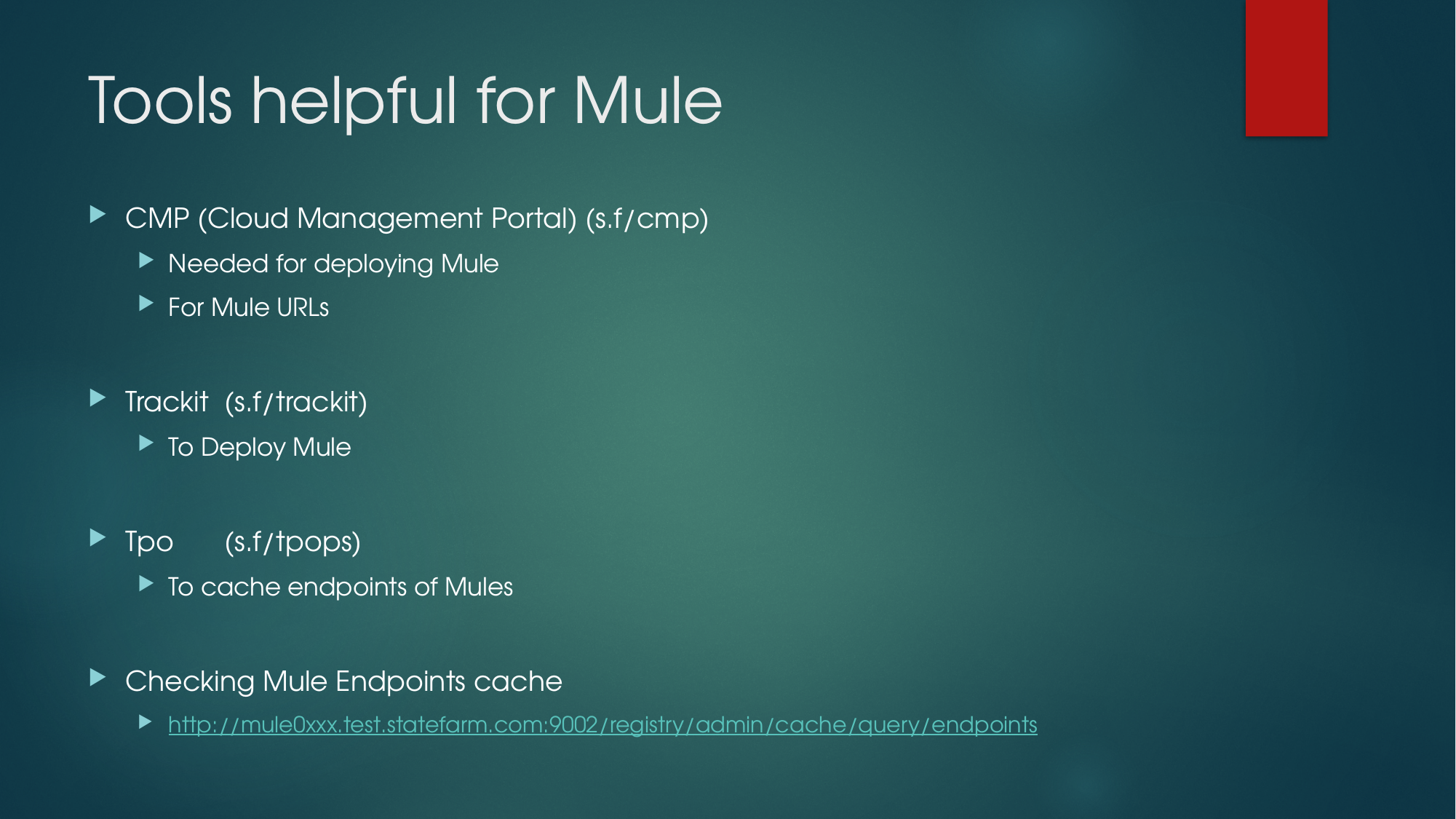

# Tools helpful for Mule
CMP (Cloud Management Portal) (s.f/cmp)
Needed for deploying Mule
For Mule URLs

Trackit	(s.f/trackit)
To Deploy Mule

Tpo	(s.f/tpops)
To cache endpoints of Mules

Checking Mule Endpoints cache
http://mule0xxx.test.statefarm.com:9002/registry/admin/cache/query/endpoints